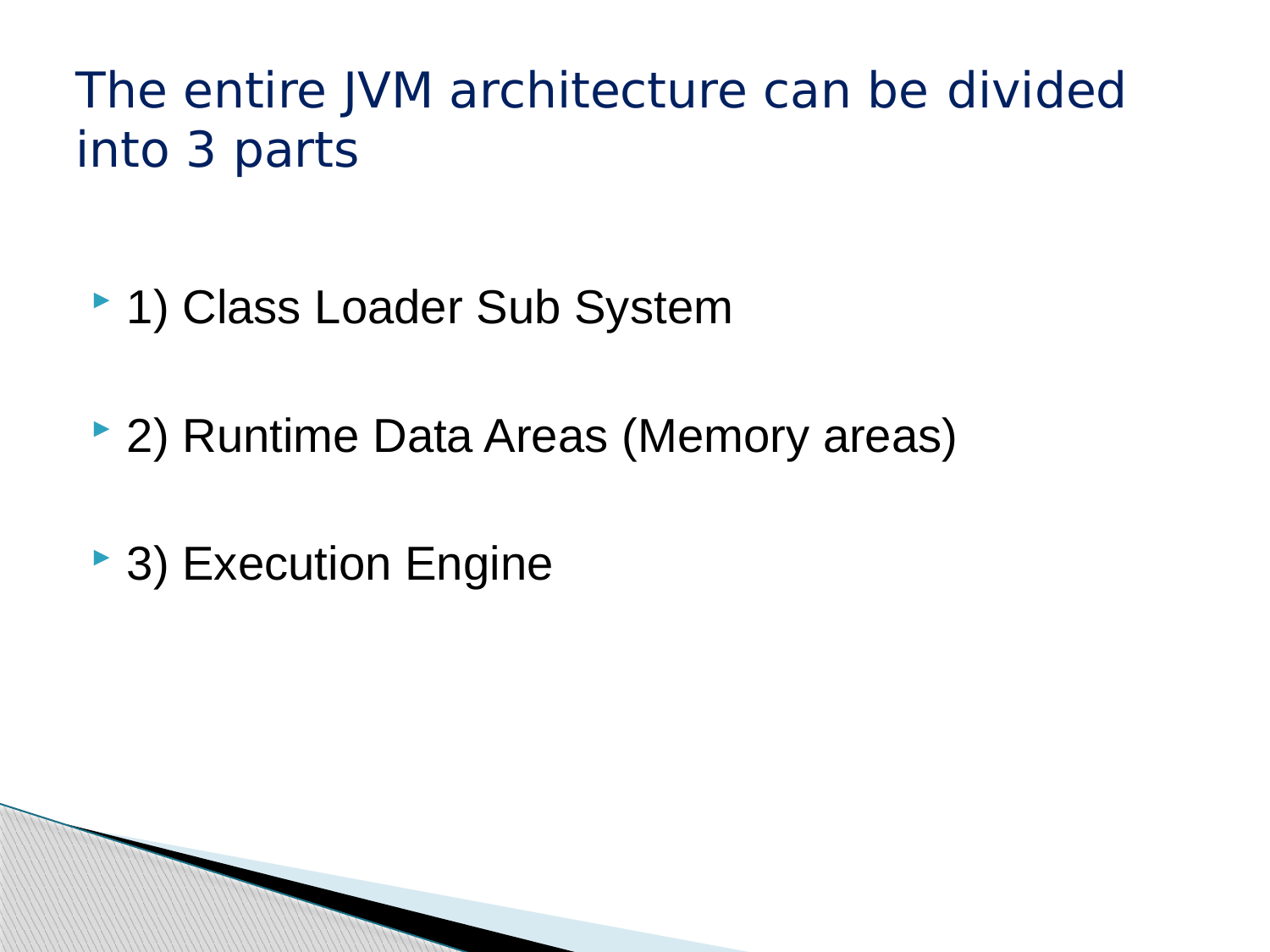

# The entire JVM architecture can be divided into 3 parts

1) Class Loader Sub System

2) Runtime Data Areas (Memory areas)

3) Execution Engine